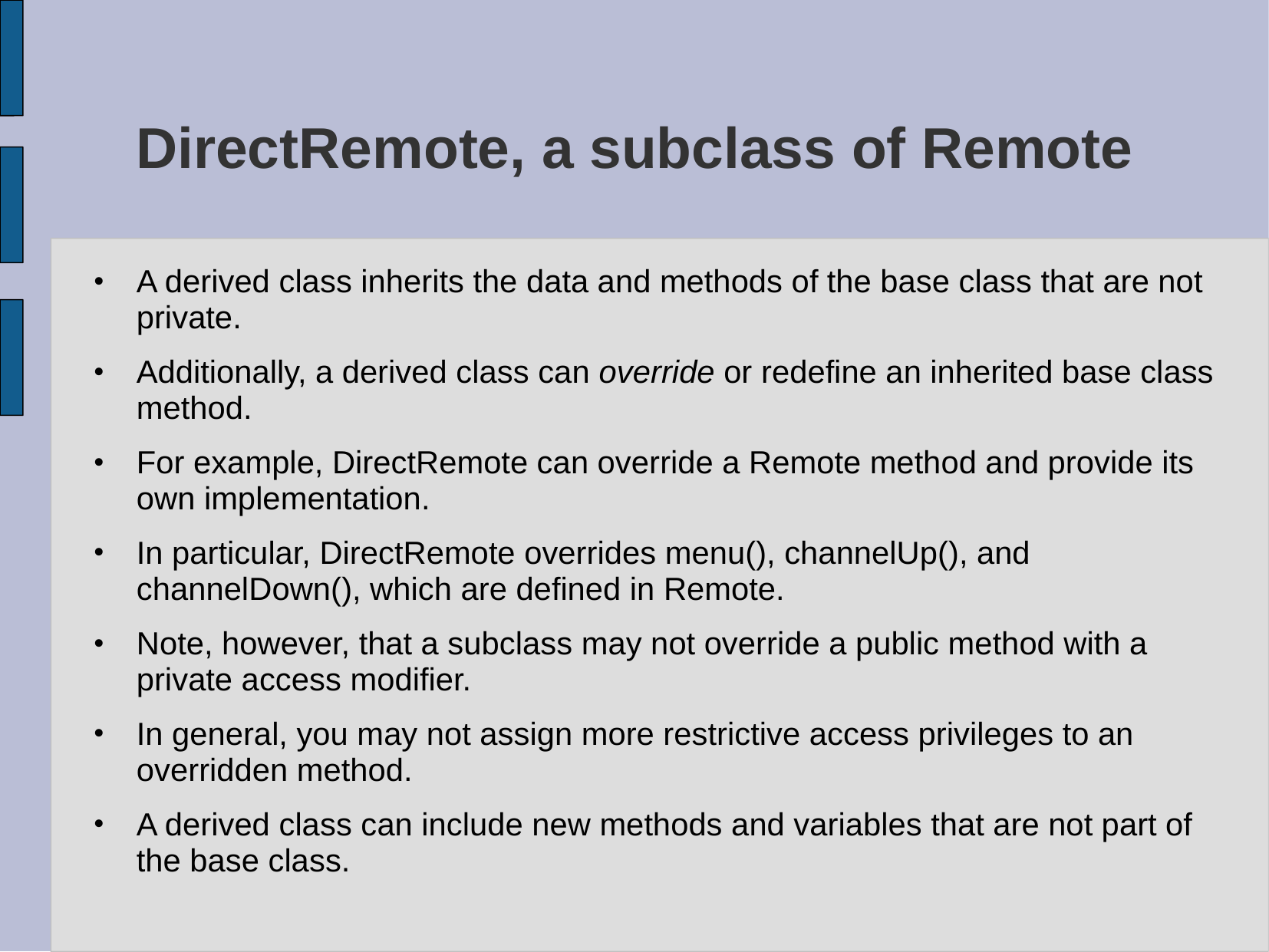

# DirectRemote, a subclass of Remote
A derived class inherits the data and methods of the base class that are not private.
Additionally, a derived class can override or redefine an inherited base class method.
For example, DirectRemote can override a Remote method and provide its own implementation.
In particular, DirectRemote overrides menu(), channelUp(), and channelDown(), which are defined in Remote.
Note, however, that a subclass may not override a public method with a private access modifier.
In general, you may not assign more restrictive access privileges to an overridden method.
A derived class can include new methods and variables that are not part of the base class.